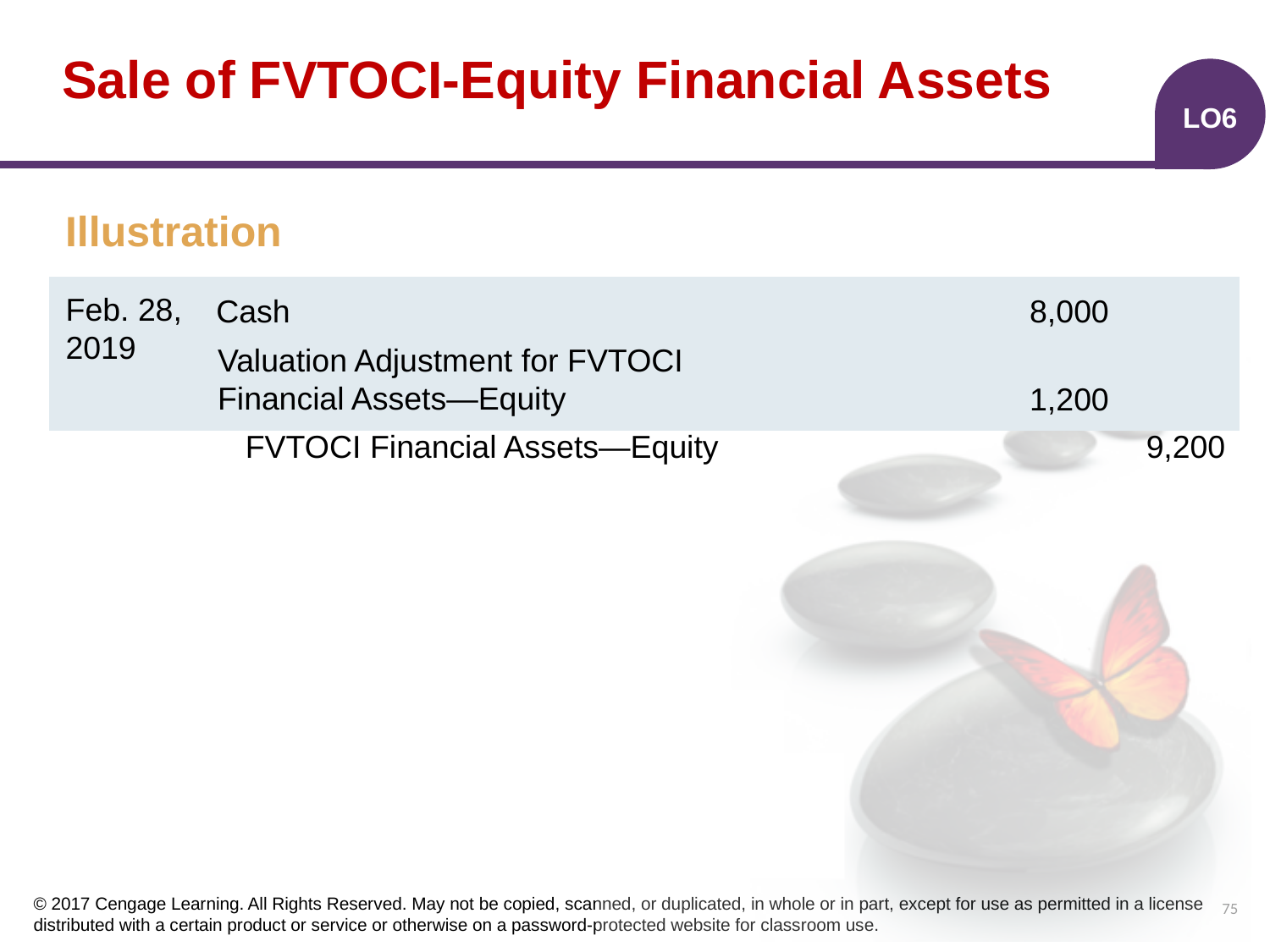

# Sale of FVTOCI-Equity Financial Assets
LO6
Illustration

|  |  |  |  |
| --- | --- | --- | --- |
|  |  |  |  |
|  |  |  |  |
Feb. 28,
2019
Cash
8,000
Valuation Adjustment for FVTOCI
Financial Assets—Equity
1,200
FVTOCI Financial Assets—Equity
9,200
75